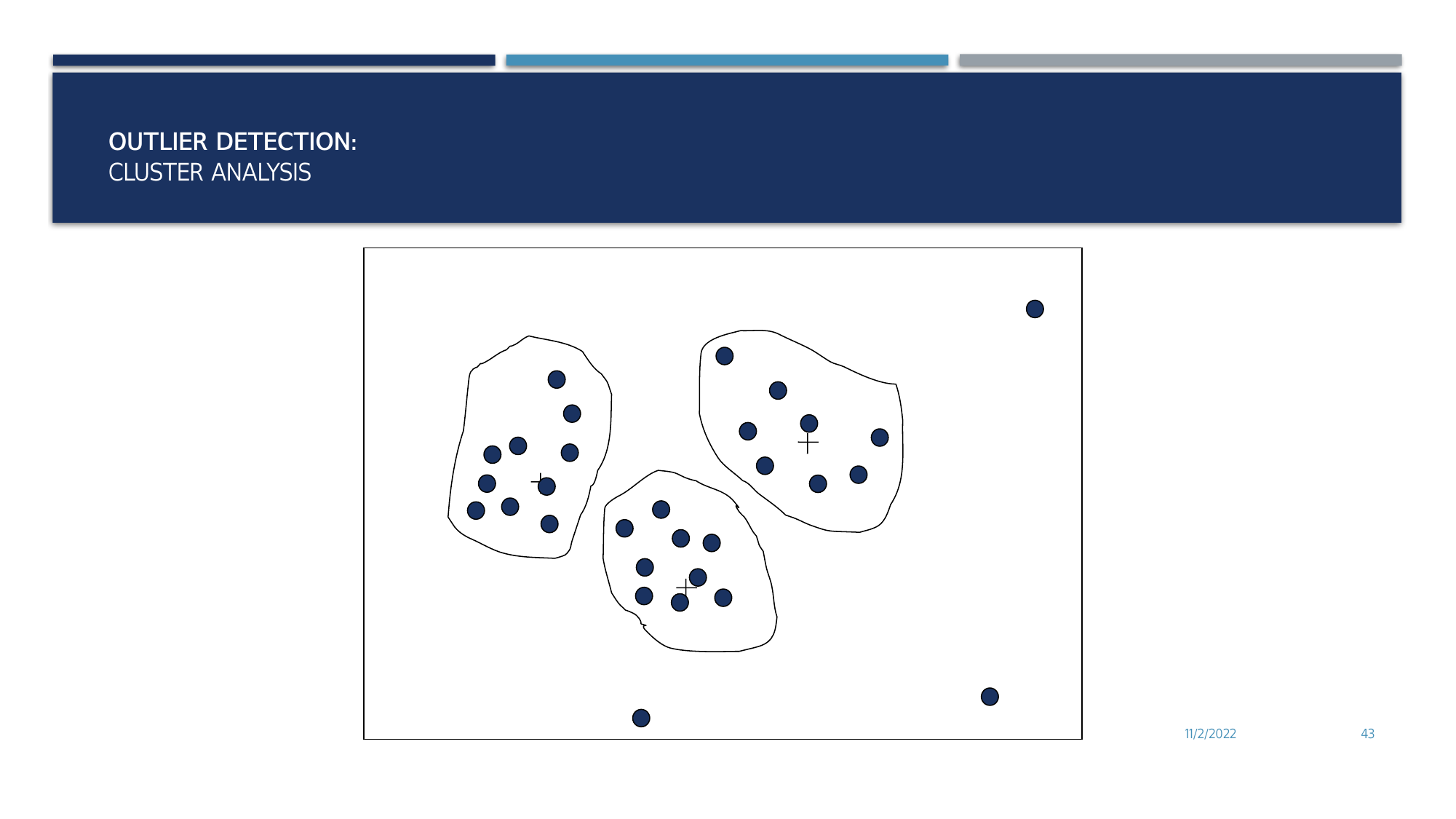

# Outlier detection: Cluster Analysis

11/2/2022
43